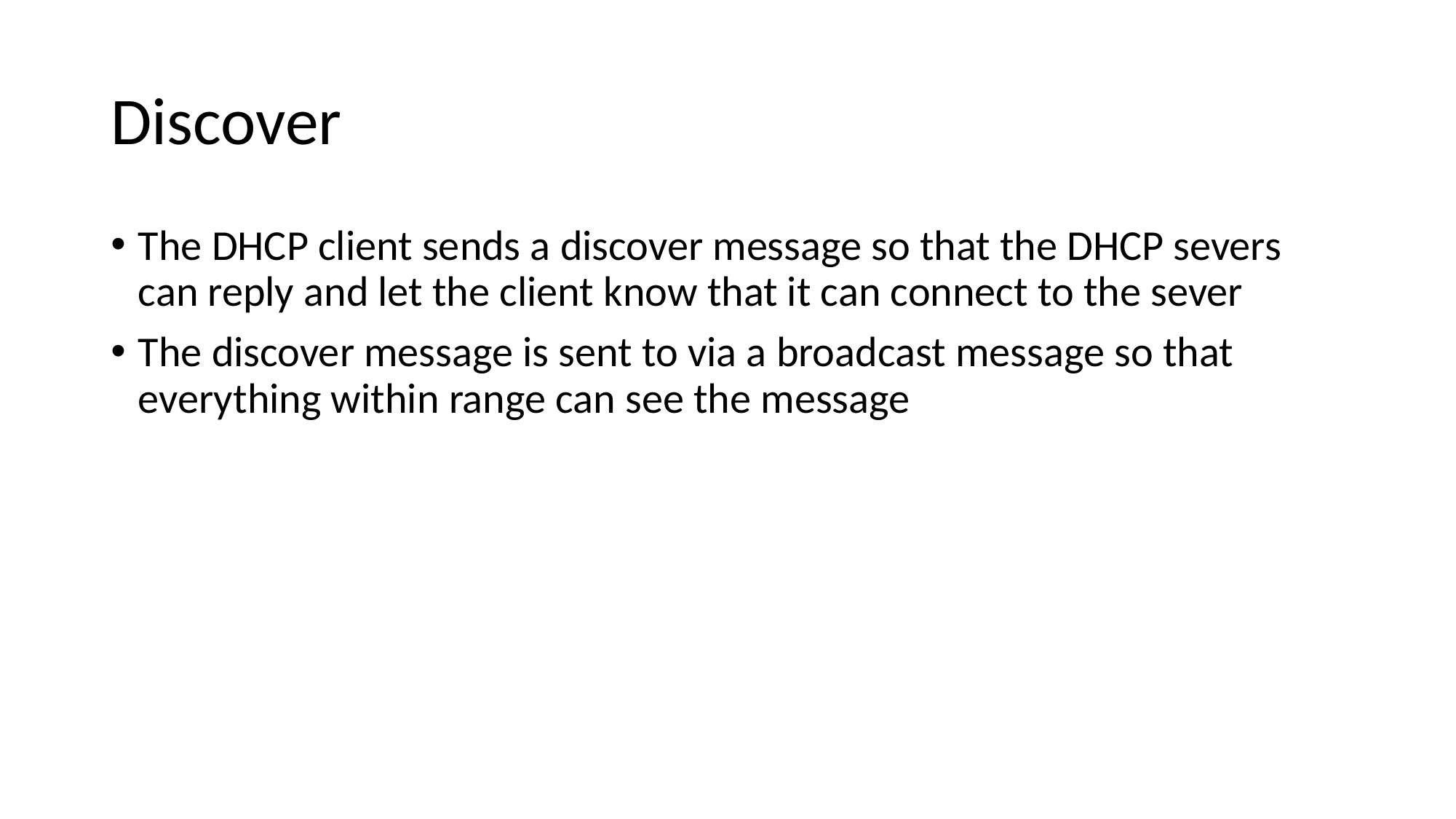

# Discover
The DHCP client sends a discover message so that the DHCP severs can reply and let the client know that it can connect to the sever
The discover message is sent to via a broadcast message so that everything within range can see the message